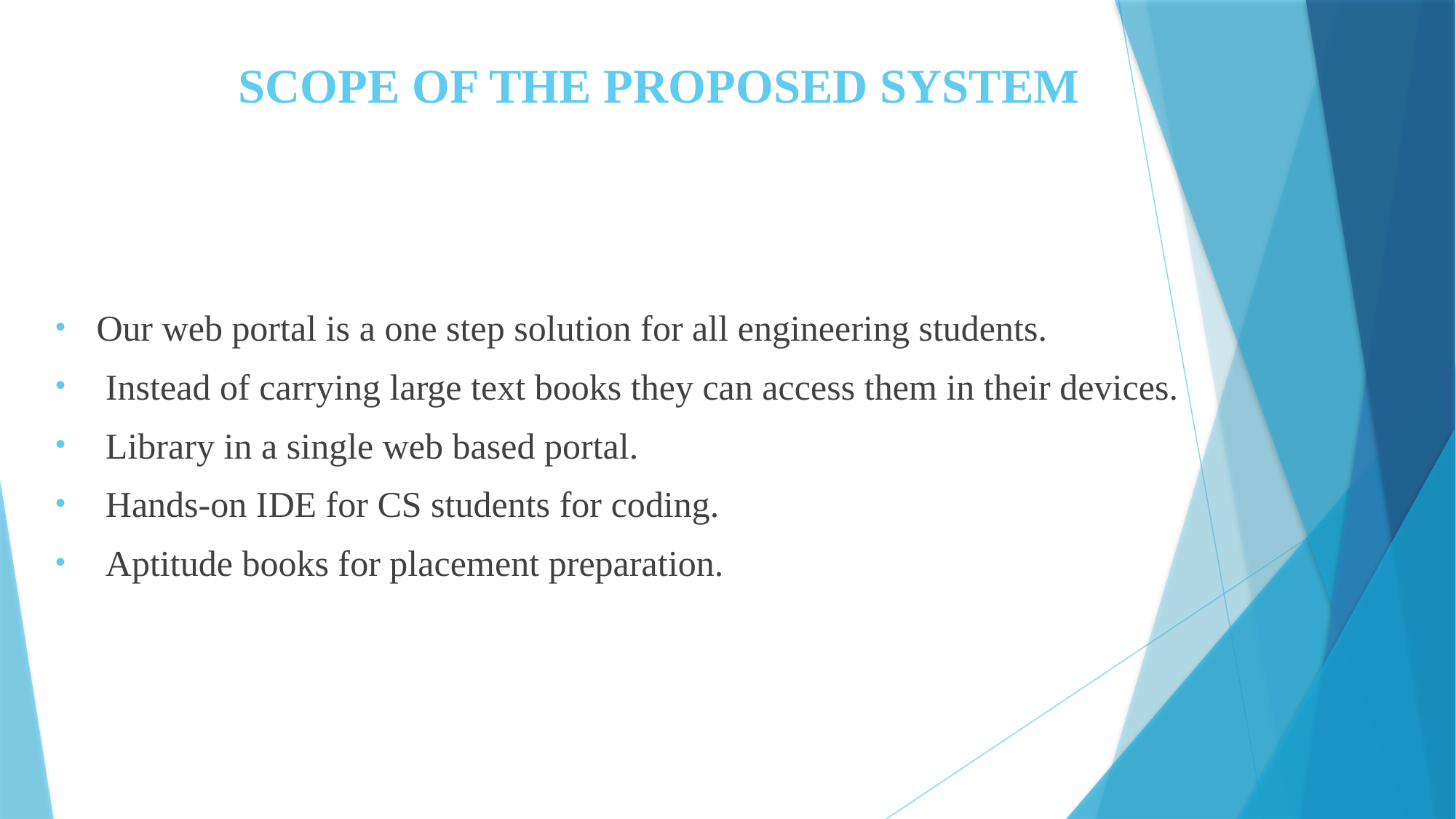

# SCOPE OF THE PROPOSED SYSTEM

Our web portal is a one step solution for all engineering students.
 Instead of carrying large text books they can access them in their devices.
 Library in a single web based portal.
 Hands-on IDE for CS students for coding.
 Aptitude books for placement preparation.